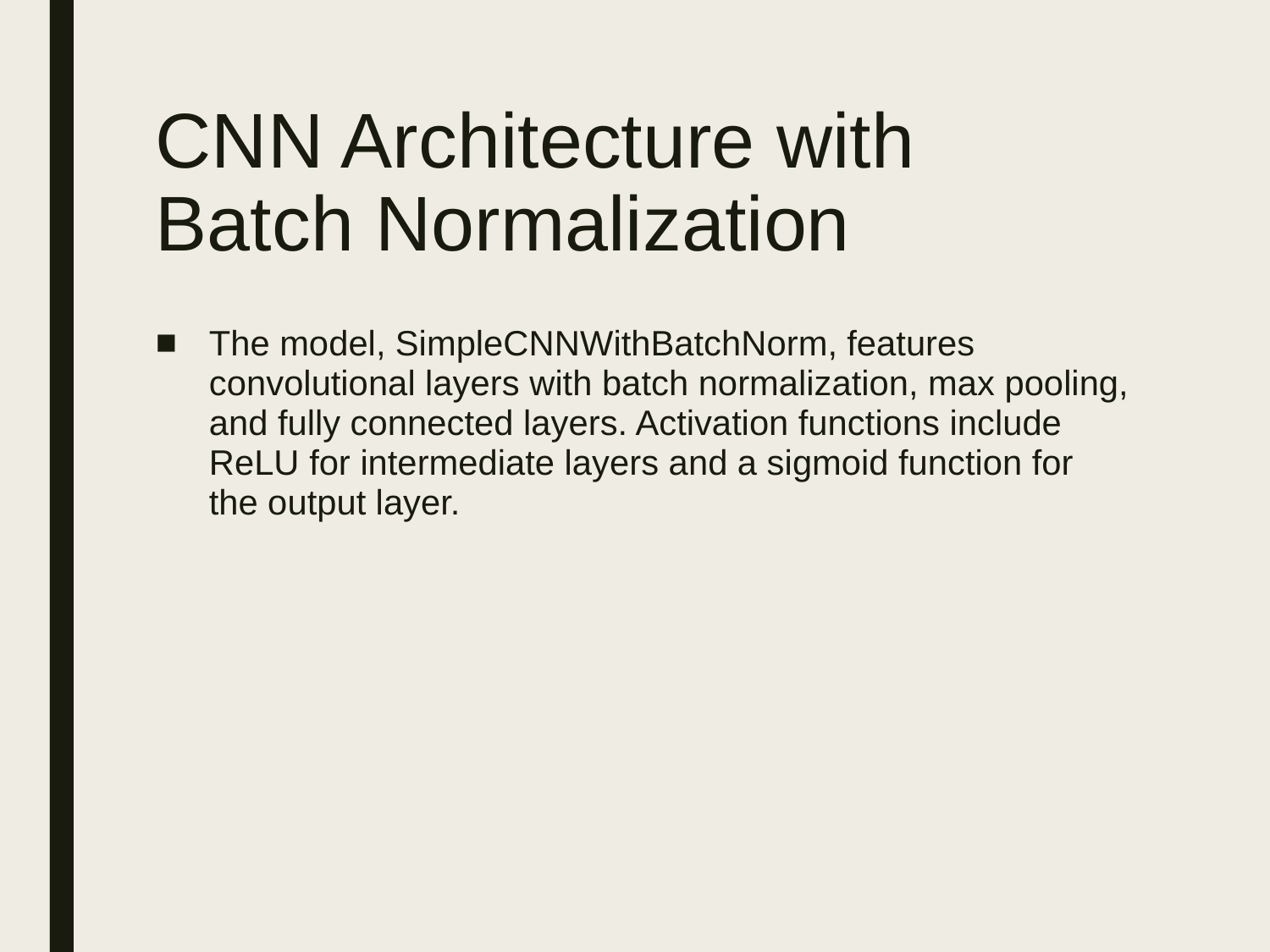

# CNN Architecture with Batch Normalization
The model, SimpleCNNWithBatchNorm, features convolutional layers with batch normalization, max pooling, and fully connected layers. Activation functions include ReLU for intermediate layers and a sigmoid function for the output layer.